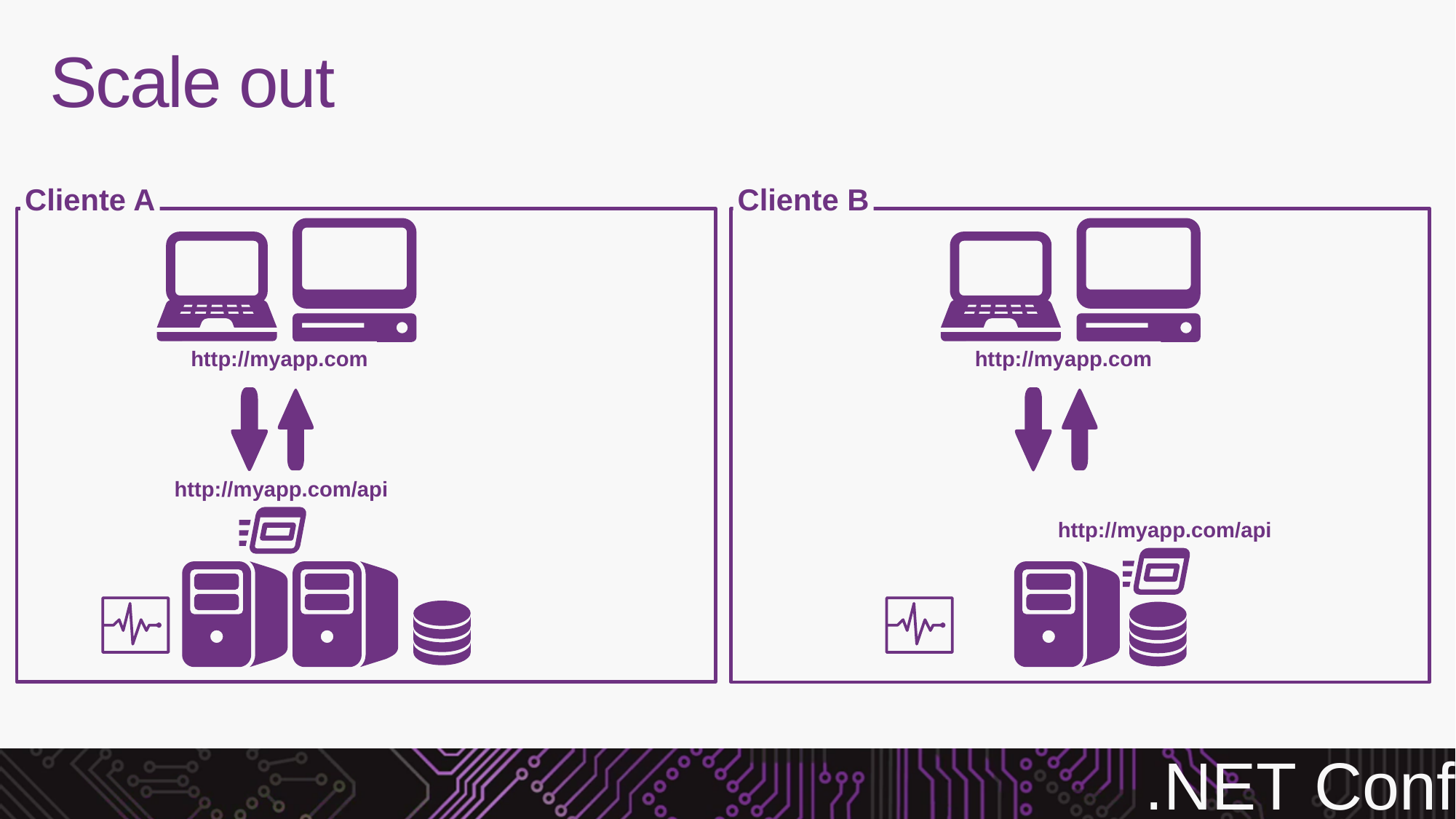

# Scale out
Cliente A

Cliente B

http://myapp.com
http://myapp.com

http://myapp.com/api

http://myapp.com/api